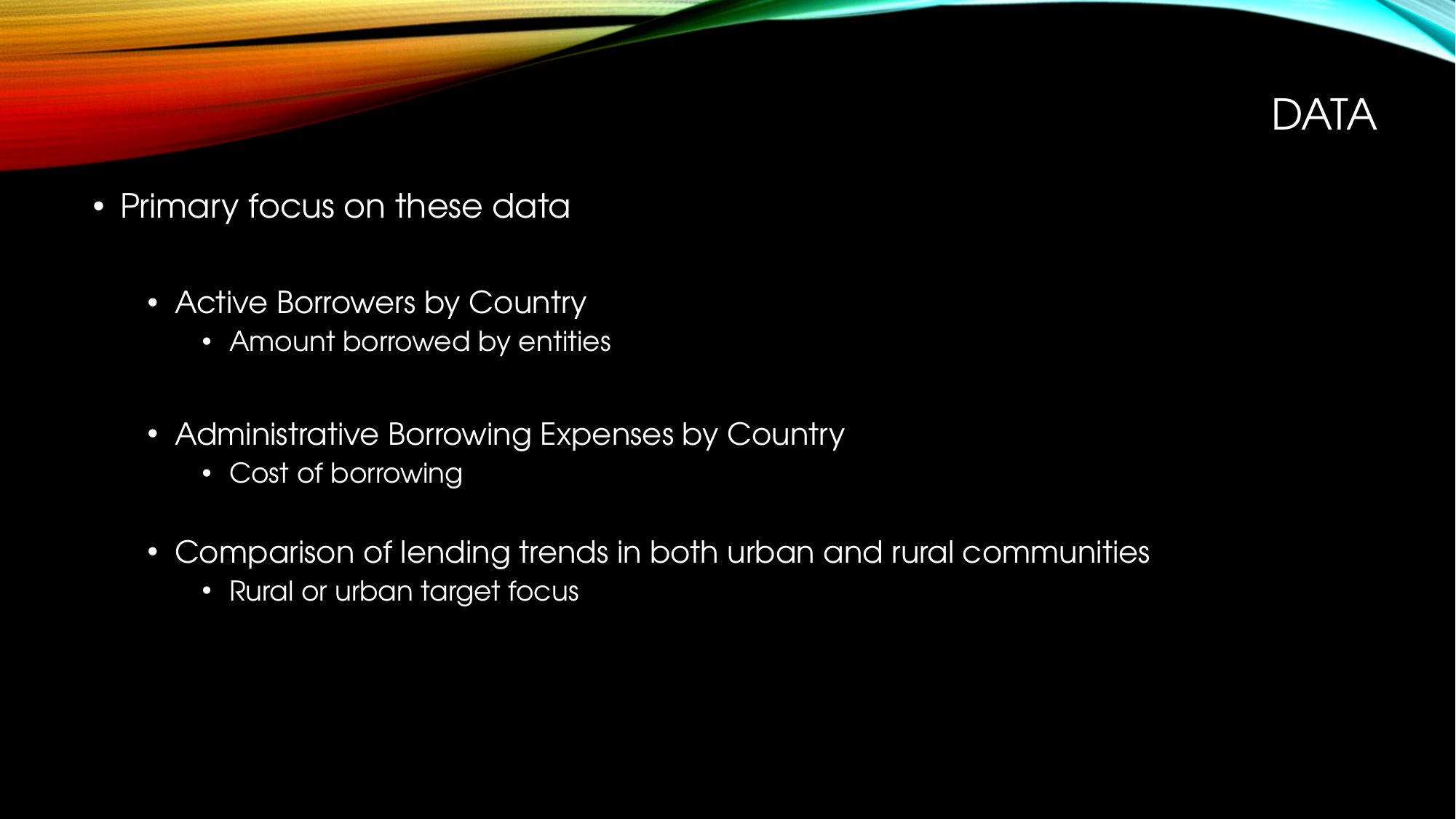

# Data
Primary focus on these data

Active Borrowers by Country
Amount borrowed by entities

Administrative Borrowing Expenses by Country
Cost of borrowing

Comparison of lending trends in both urban and rural communities
Rural or urban target focus